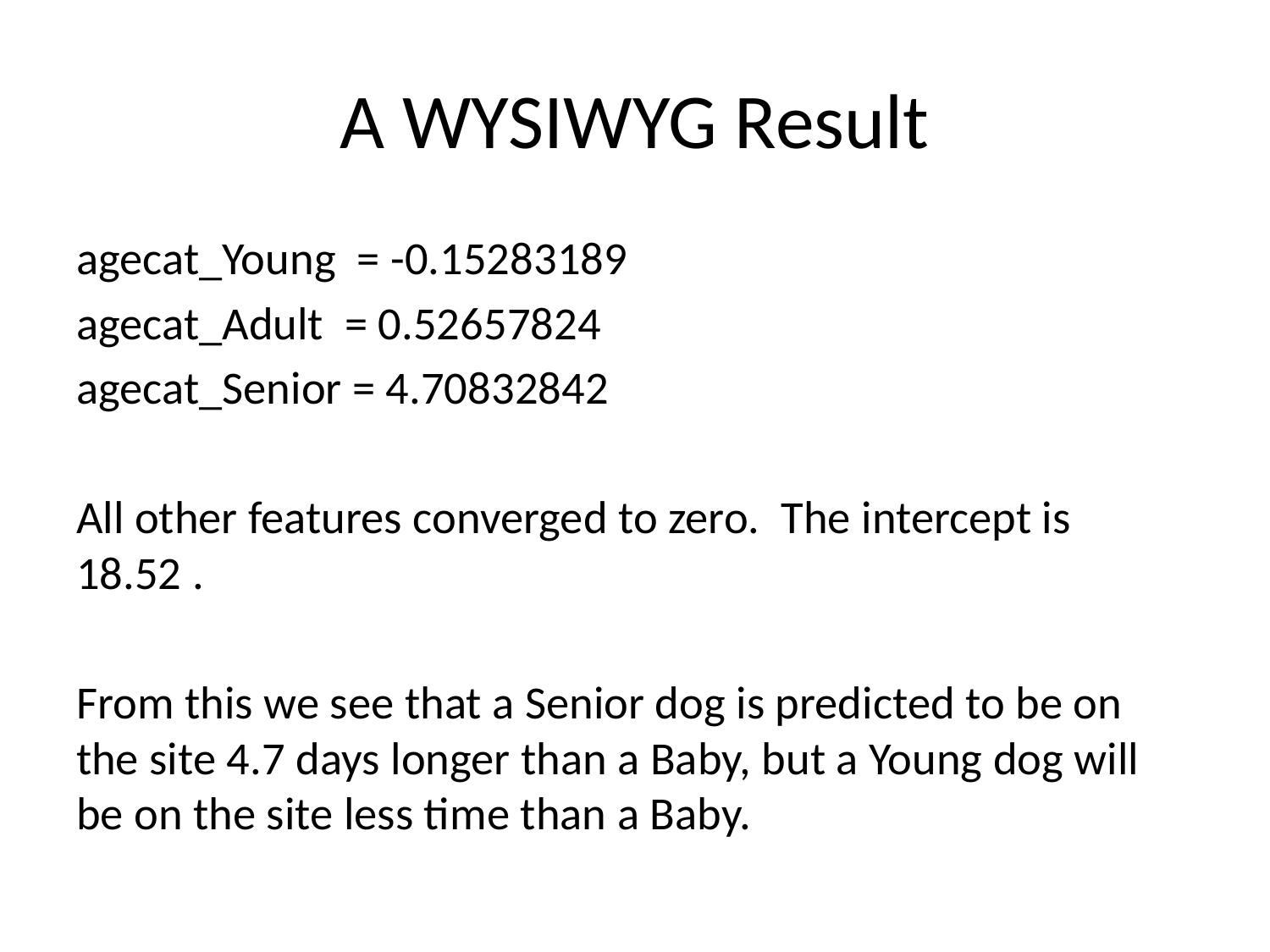

# A WYSIWYG Result
agecat_Young  = -0.15283189
agecat_Adult  = 0.52657824
agecat_Senior = 4.70832842

All other features converged to zero.  The intercept is  18.52 .

From this we see that a Senior dog is predicted to be on the site 4.7 days longer than a Baby, but a Young dog will be on the site less time than a Baby.